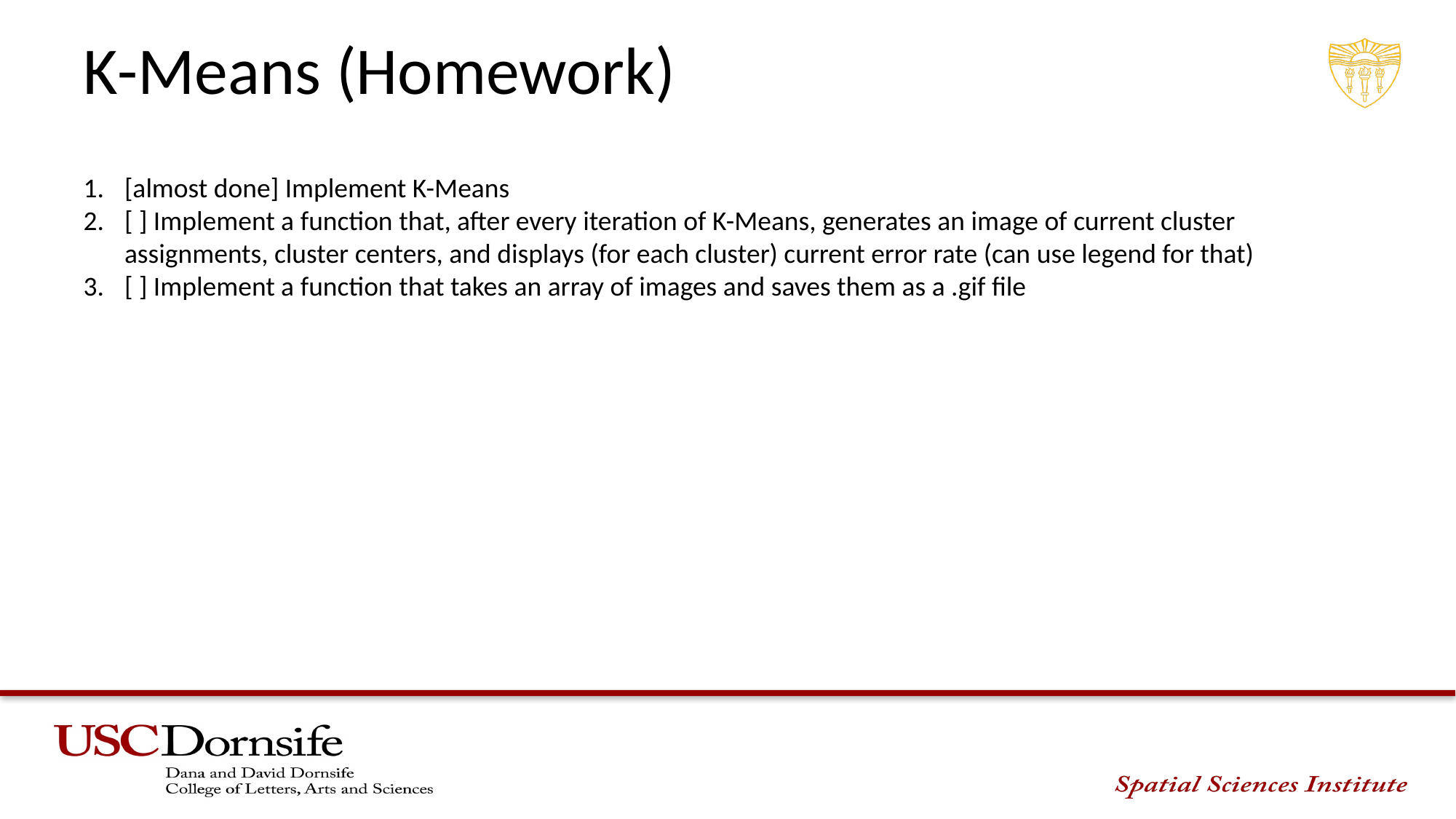

# K-Means (Homework)
[almost done] Implement K-Means
[ ] Implement a function that, after every iteration of K-Means, generates an image of current cluster assignments, cluster centers, and displays (for each cluster) current error rate (can use legend for that)
[ ] Implement a function that takes an array of images and saves them as a .gif file